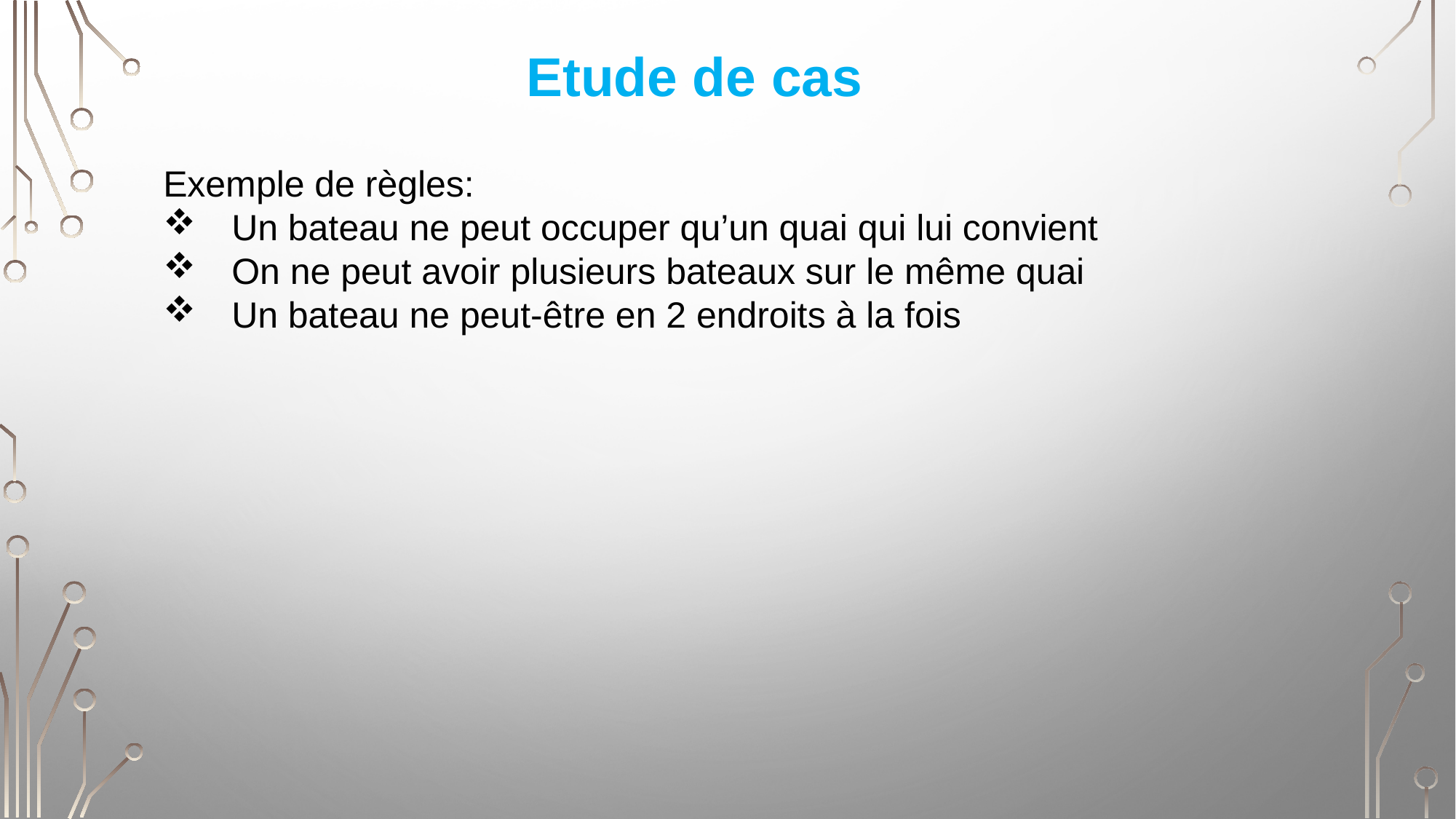

Etude de cas
Exemple de règles:
Un bateau ne peut occuper qu’un quai qui lui convient
On ne peut avoir plusieurs bateaux sur le même quai
Un bateau ne peut-être en 2 endroits à la fois